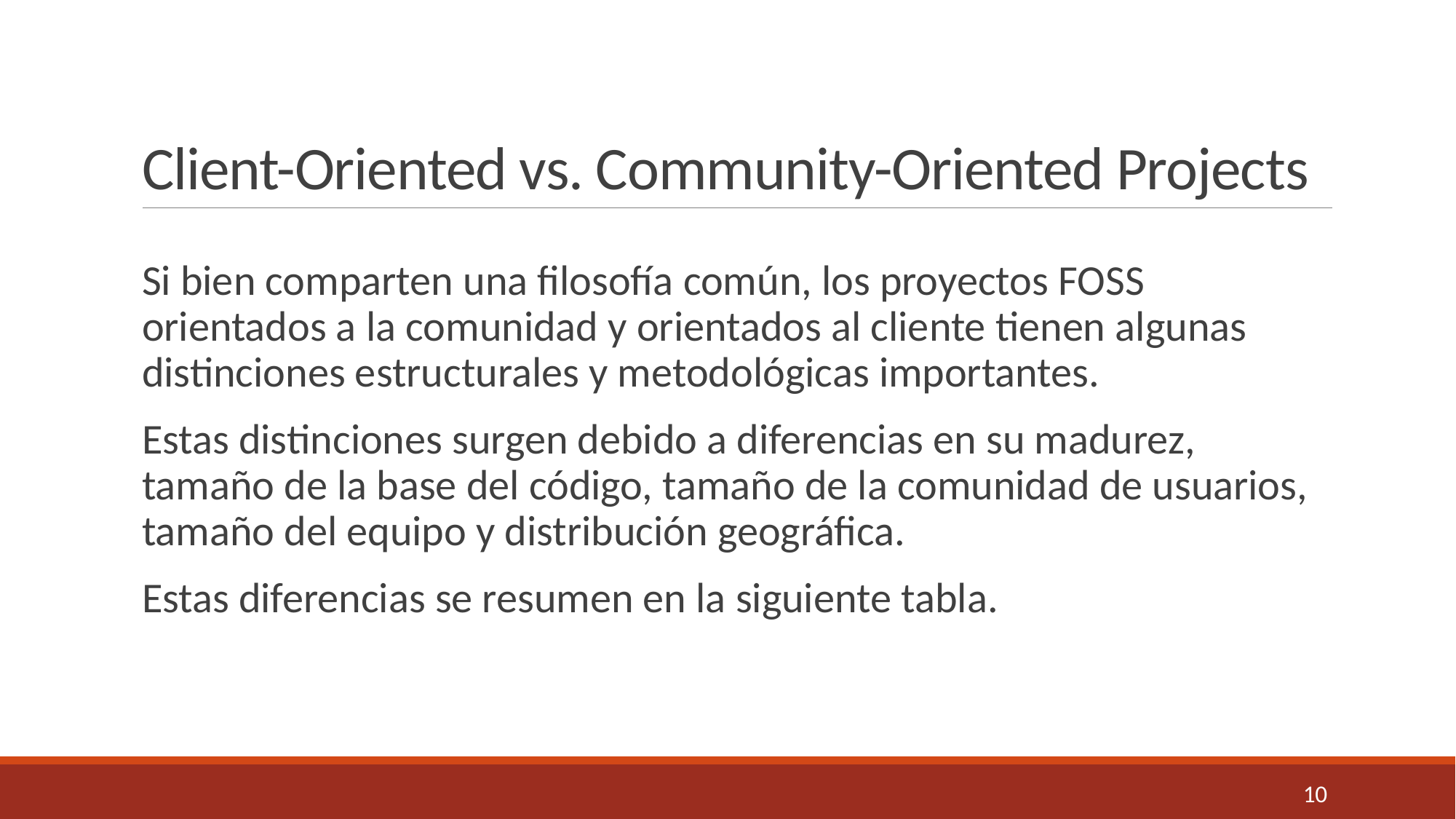

# Client-Oriented vs. Community-Oriented Projects
Si bien comparten una filosofía común, los proyectos FOSS orientados a la comunidad y orientados al cliente tienen algunas distinciones estructurales y metodológicas importantes.
Estas distinciones surgen debido a diferencias en su madurez, tamaño de la base del código, tamaño de la comunidad de usuarios, tamaño del equipo y distribución geográfica.
Estas diferencias se resumen en la siguiente tabla.
10